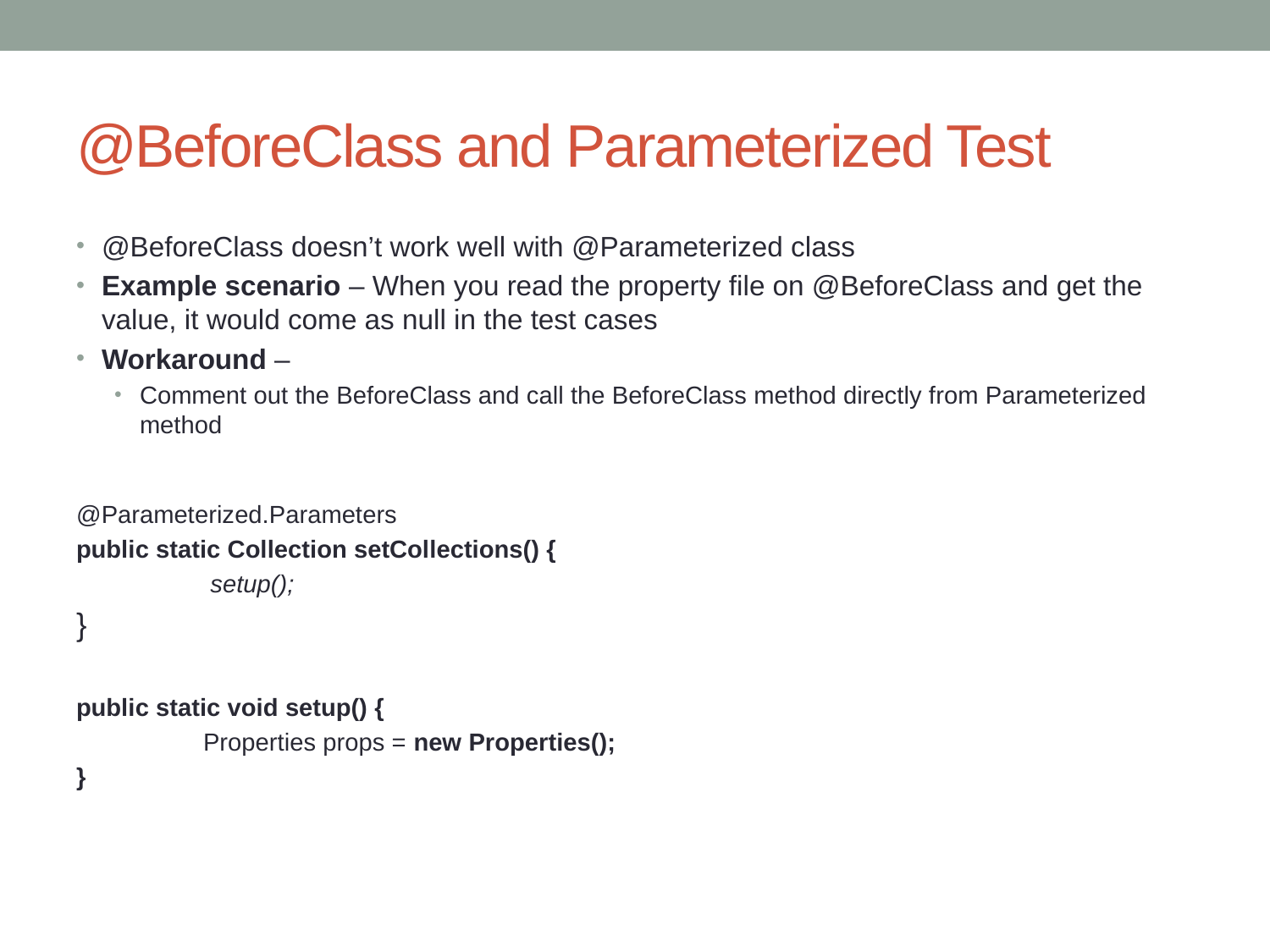

# @BeforeClass and Parameterized Test
@BeforeClass doesn’t work well with @Parameterized class
Example scenario – When you read the property file on @BeforeClass and get the value, it would come as null in the test cases
Workaround –
Comment out the BeforeClass and call the BeforeClass method directly from Parameterized method

@Parameterized.Parameters
public static Collection setCollections() {
	 setup();
}

public static void setup() {
	Properties props = new Properties();
}